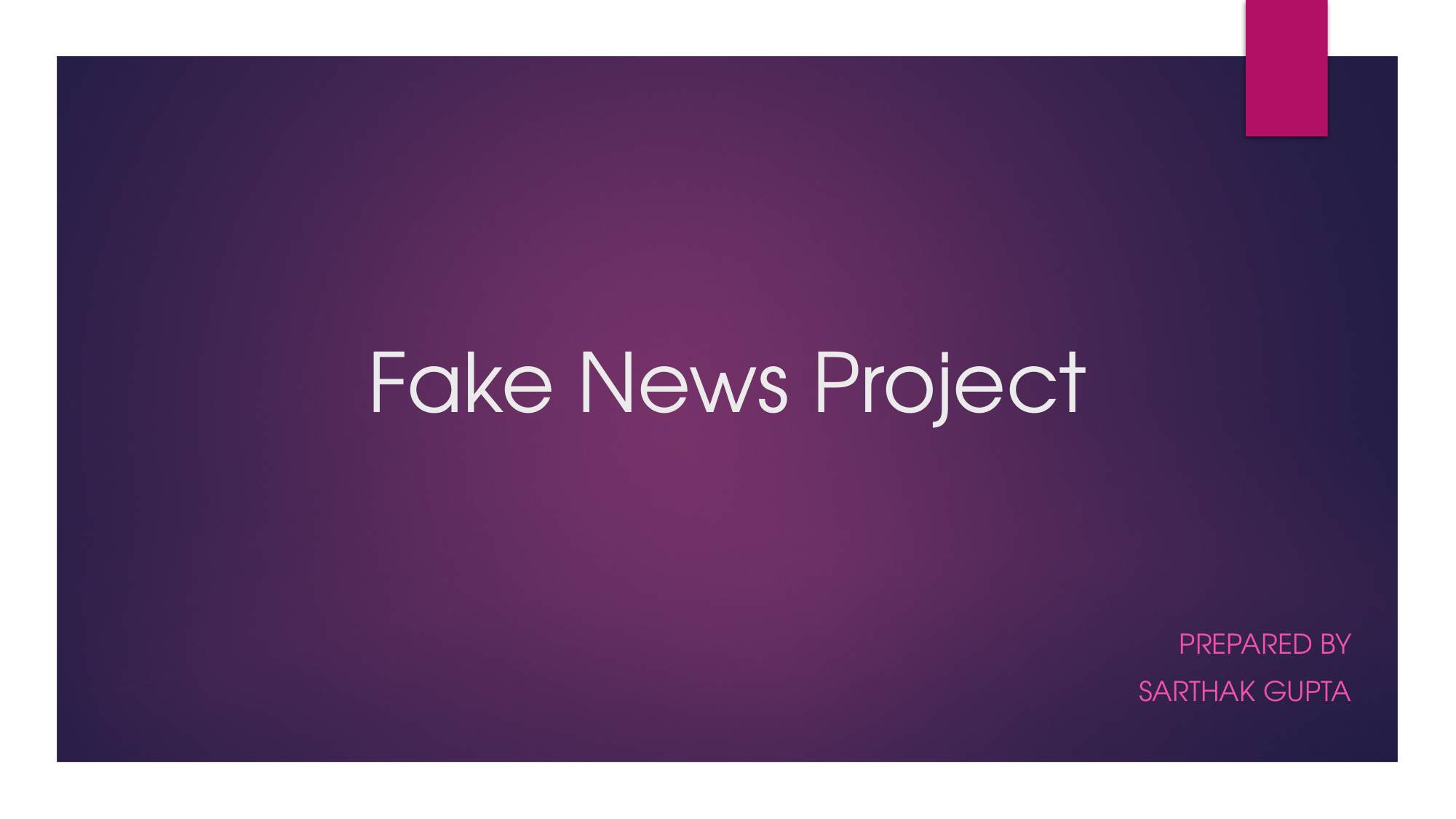

# Fake News Project
Prepared by
SARTHAK GUPTA